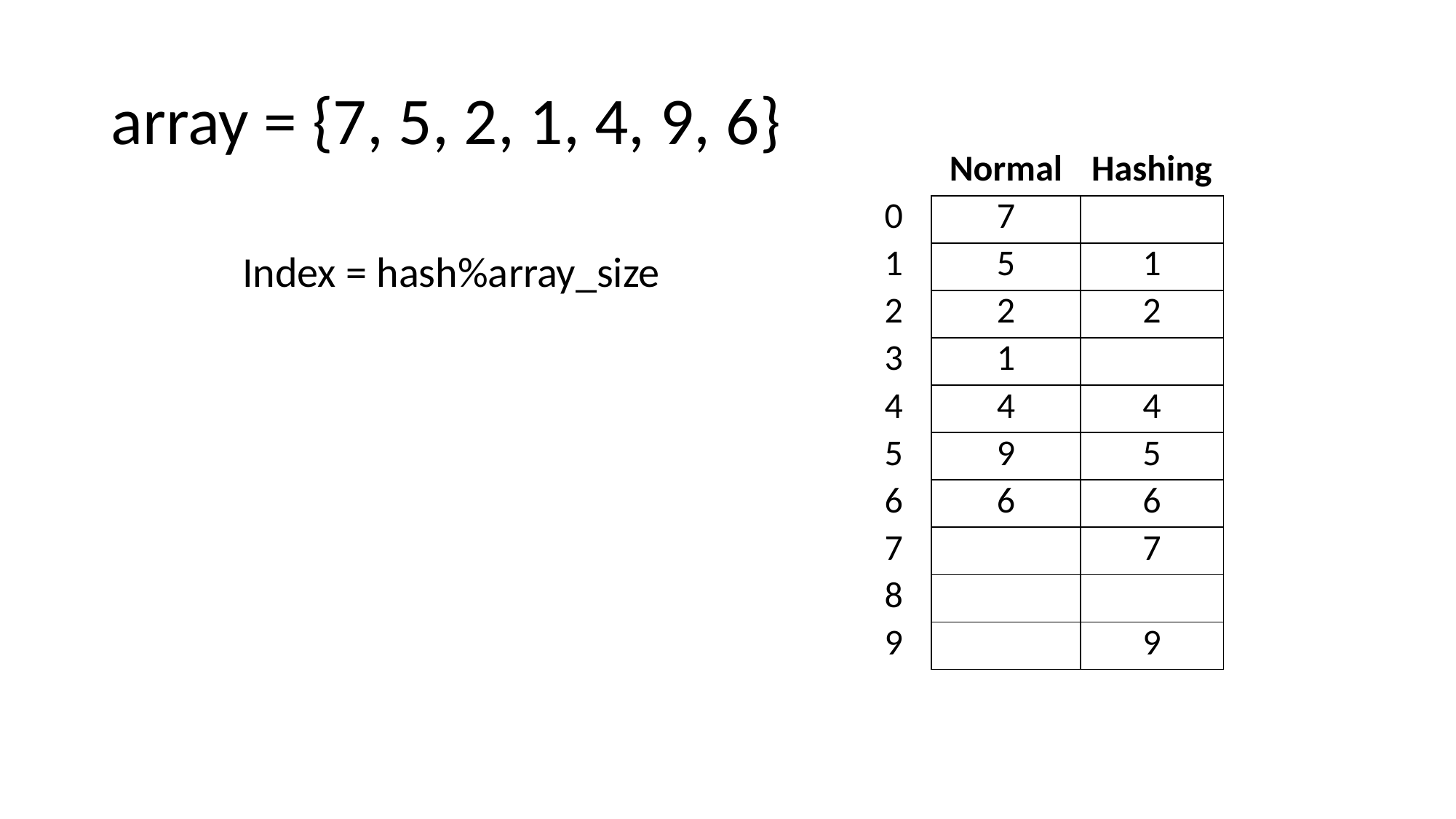

# array = {7, 5, 2, 1, 4, 9, 6}
|  | Normal | Hashing |
| --- | --- | --- |
| 0 | 7 |  |
| 1 | 5 | 1 |
| 2 | 2 | 2 |
| 3 | 1 |  |
| 4 | 4 | 4 |
| 5 | 9 | 5 |
| 6 | 6 | 6 |
| 7 |  | 7 |
| 8 |  |  |
| 9 |  | 9 |
Index = hash%array_size